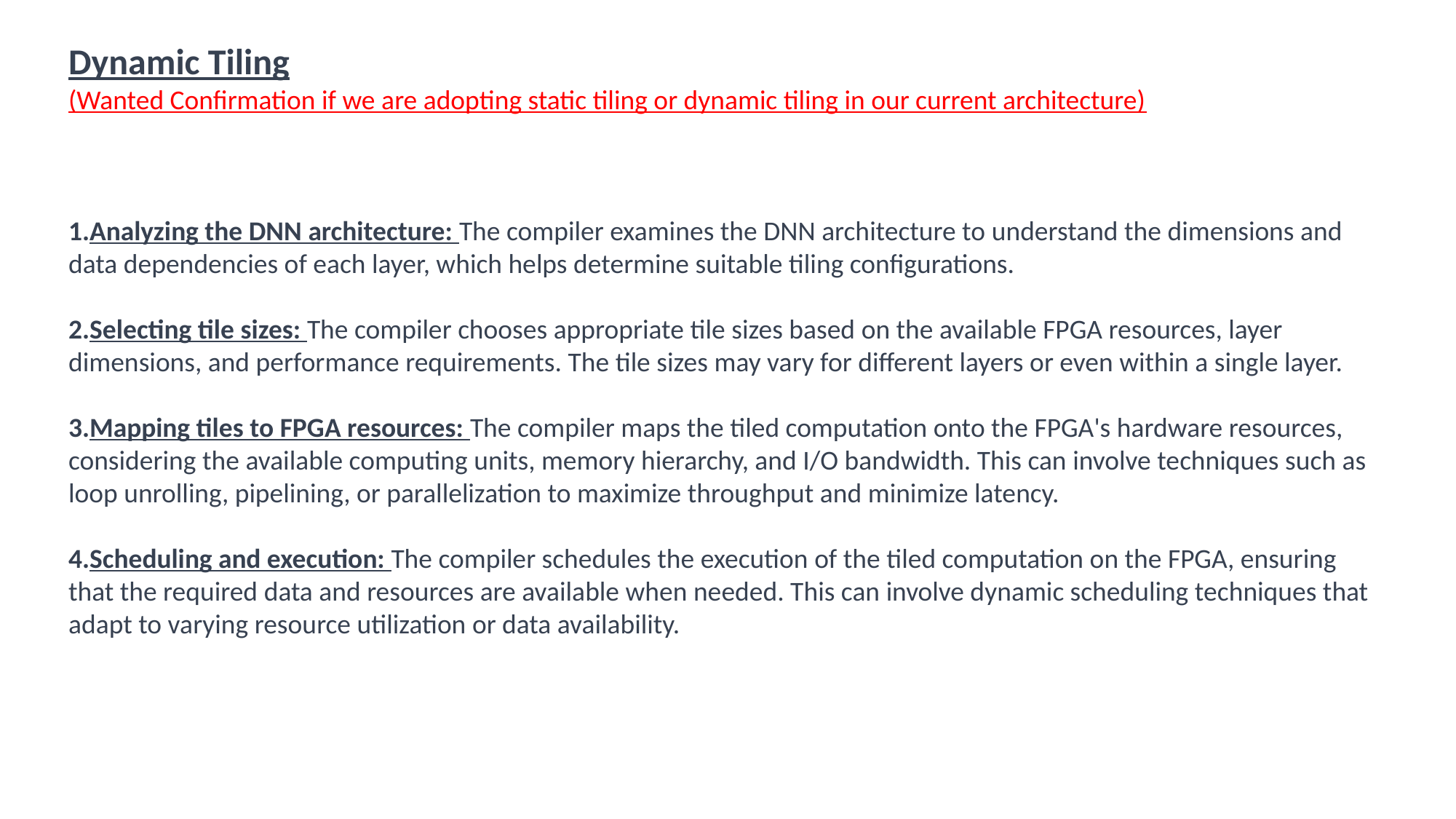

Dynamic Tiling
(Wanted Confirmation if we are adopting static tiling or dynamic tiling in our current architecture)

Analyzing the DNN architecture: The compiler examines the DNN architecture to understand the dimensions and data dependencies of each layer, which helps determine suitable tiling configurations.

Selecting tile sizes: The compiler chooses appropriate tile sizes based on the available FPGA resources, layer dimensions, and performance requirements. The tile sizes may vary for different layers or even within a single layer.

Mapping tiles to FPGA resources: The compiler maps the tiled computation onto the FPGA's hardware resources, considering the available computing units, memory hierarchy, and I/O bandwidth. This can involve techniques such as loop unrolling, pipelining, or parallelization to maximize throughput and minimize latency.

Scheduling and execution: The compiler schedules the execution of the tiled computation on the FPGA, ensuring that the required data and resources are available when needed. This can involve dynamic scheduling techniques that adapt to varying resource utilization or data availability.